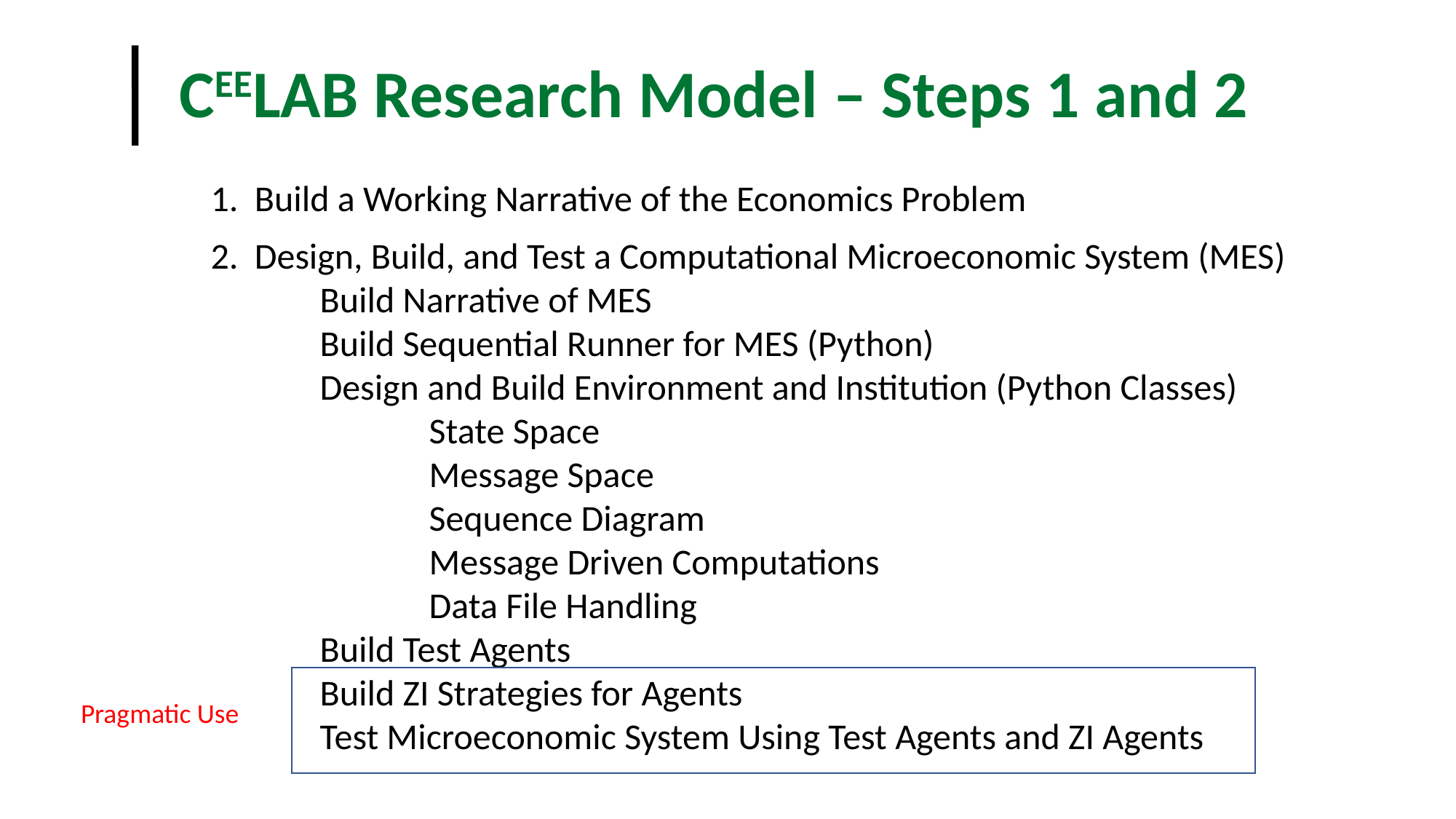

CEELAB Research Model – Steps 1 and 2
1.  Build a Working Narrative of the Economics Problem

2.  Design, Build, and Test a Computational Microeconomic System (MES)
	Build Narrative of MES
	Build Sequential Runner for MES (Python)
	Design and Build Environment and Institution (Python Classes)
		State Space
		Message Space
		Sequence Diagram
		Message Driven Computations
		Data File Handling
	Build Test Agents
	Build ZI Strategies for Agents
	Test Microeconomic System Using Test Agents and ZI Agents

Pragmatic Use